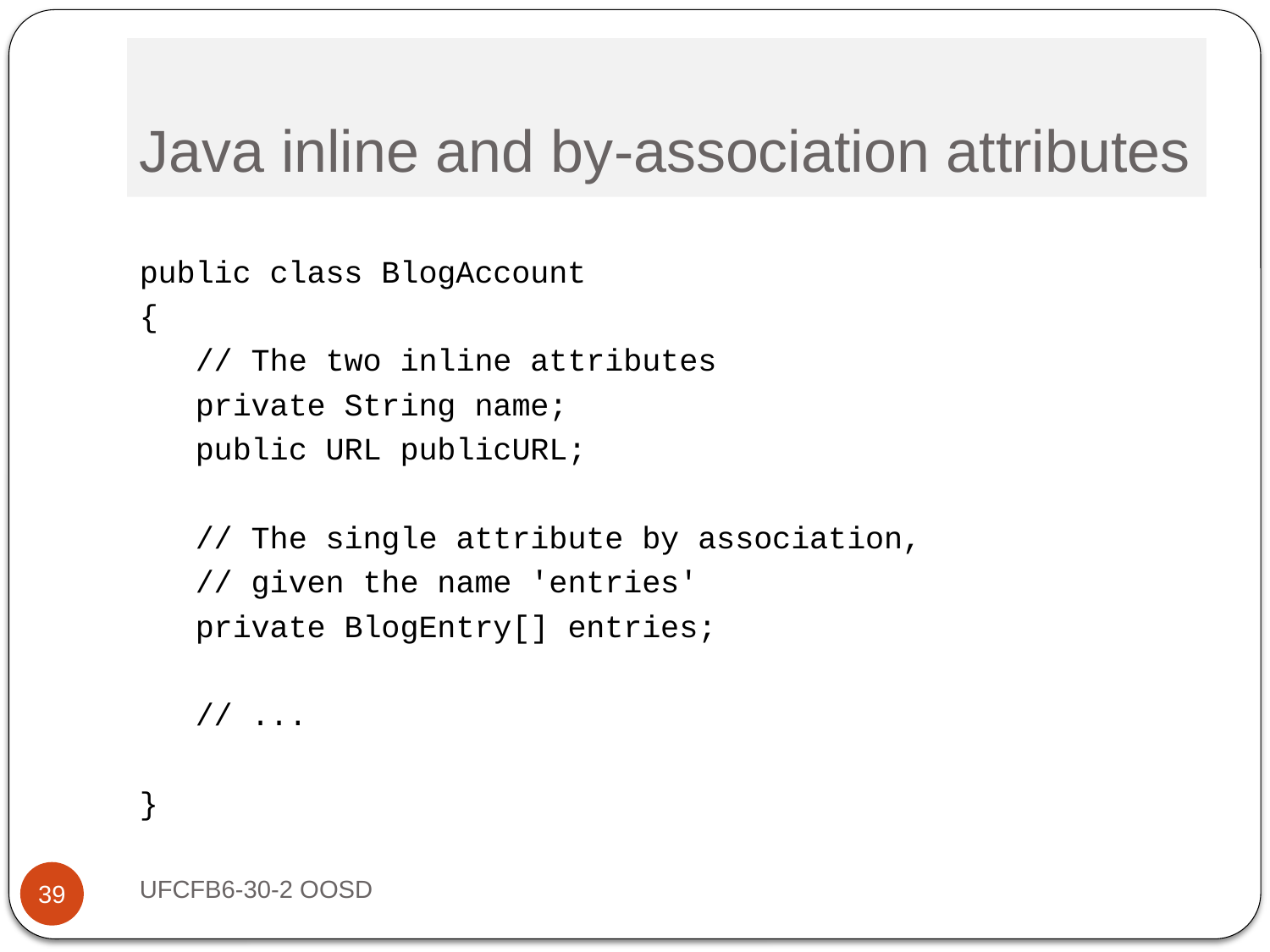

# Java inline and by-association attributes

public class BlogAccount
{
   // The two inline attributes
   private String name;
   public URL publicURL;

   // The single attribute by association,
   // given the name 'entries'
   private BlogEntry[] entries;

   // ...

}

UFCFB6-30-2 OOSD
39